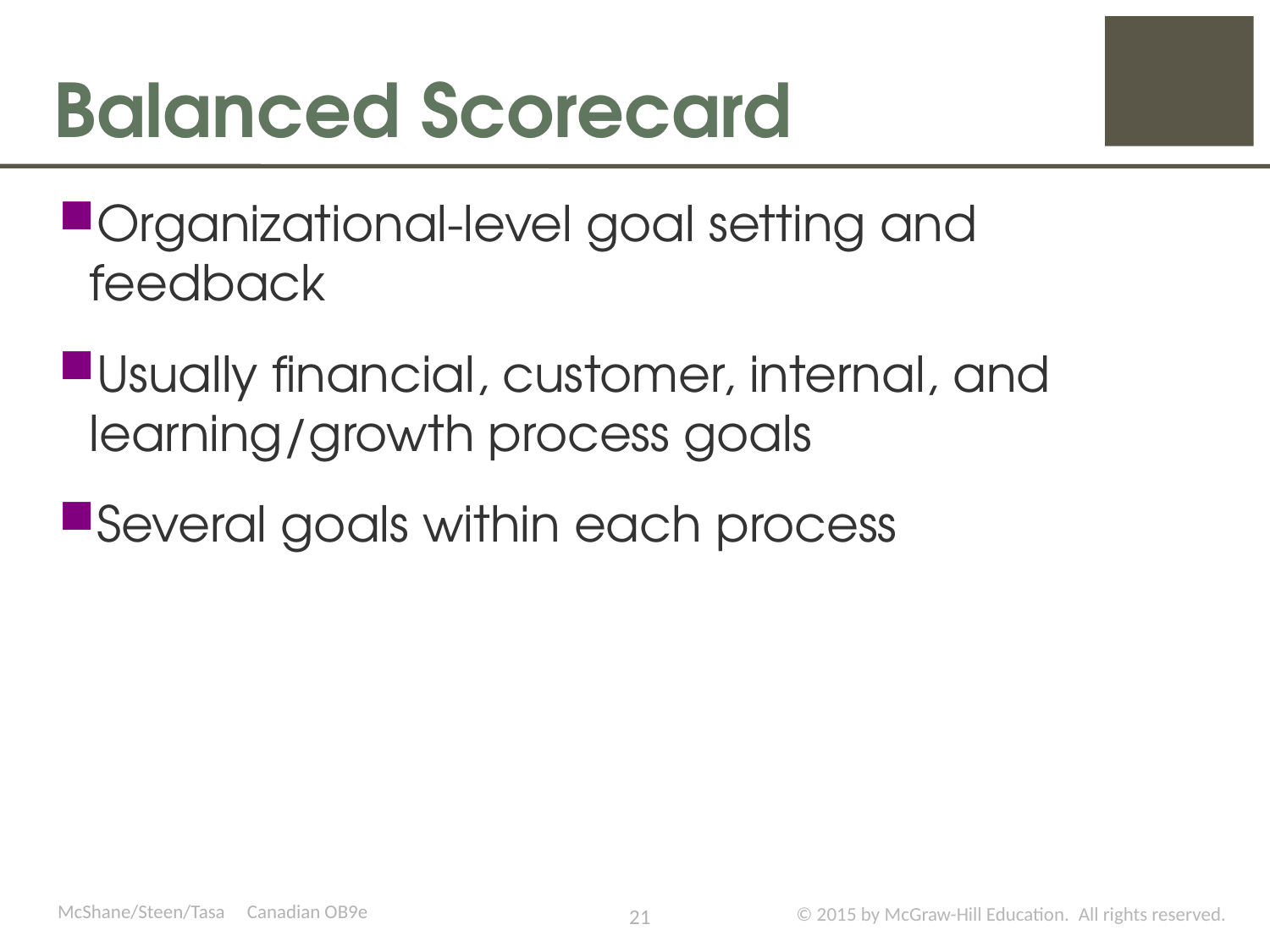

# Balanced Scorecard
Organizational-level goal setting and feedback
Usually financial, customer, internal, and learning/growth process goals
Several goals within each process
McShane/Steen/Tasa     Canadian OB9e
21
© 2015 by McGraw-Hill Education.  All rights reserved.